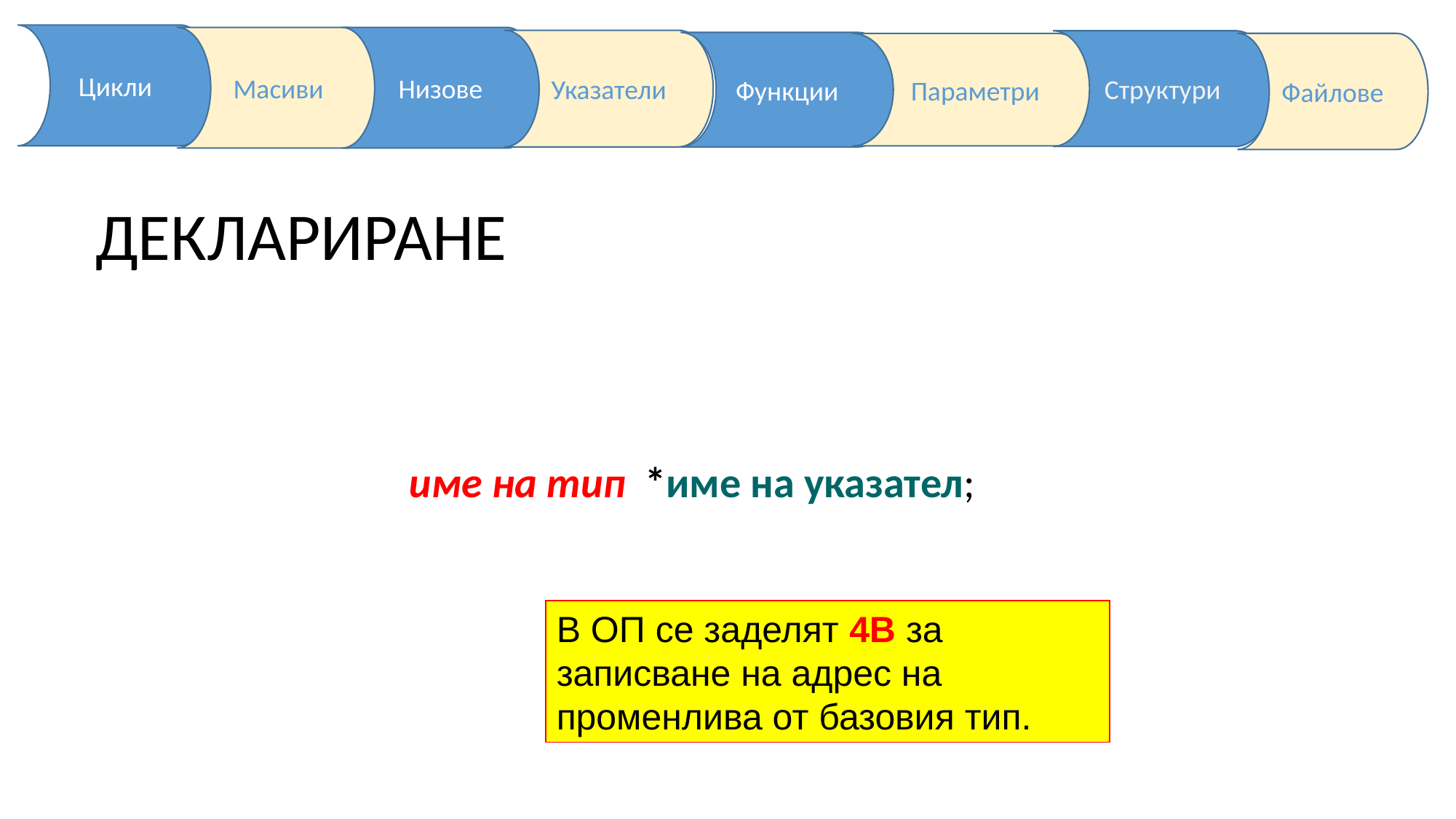

ДЕКЛАРИРАНЕ
 име на тип  *име на указател;
В ОП се заделят 4В за записване на адрес на променлива от базовия тип.